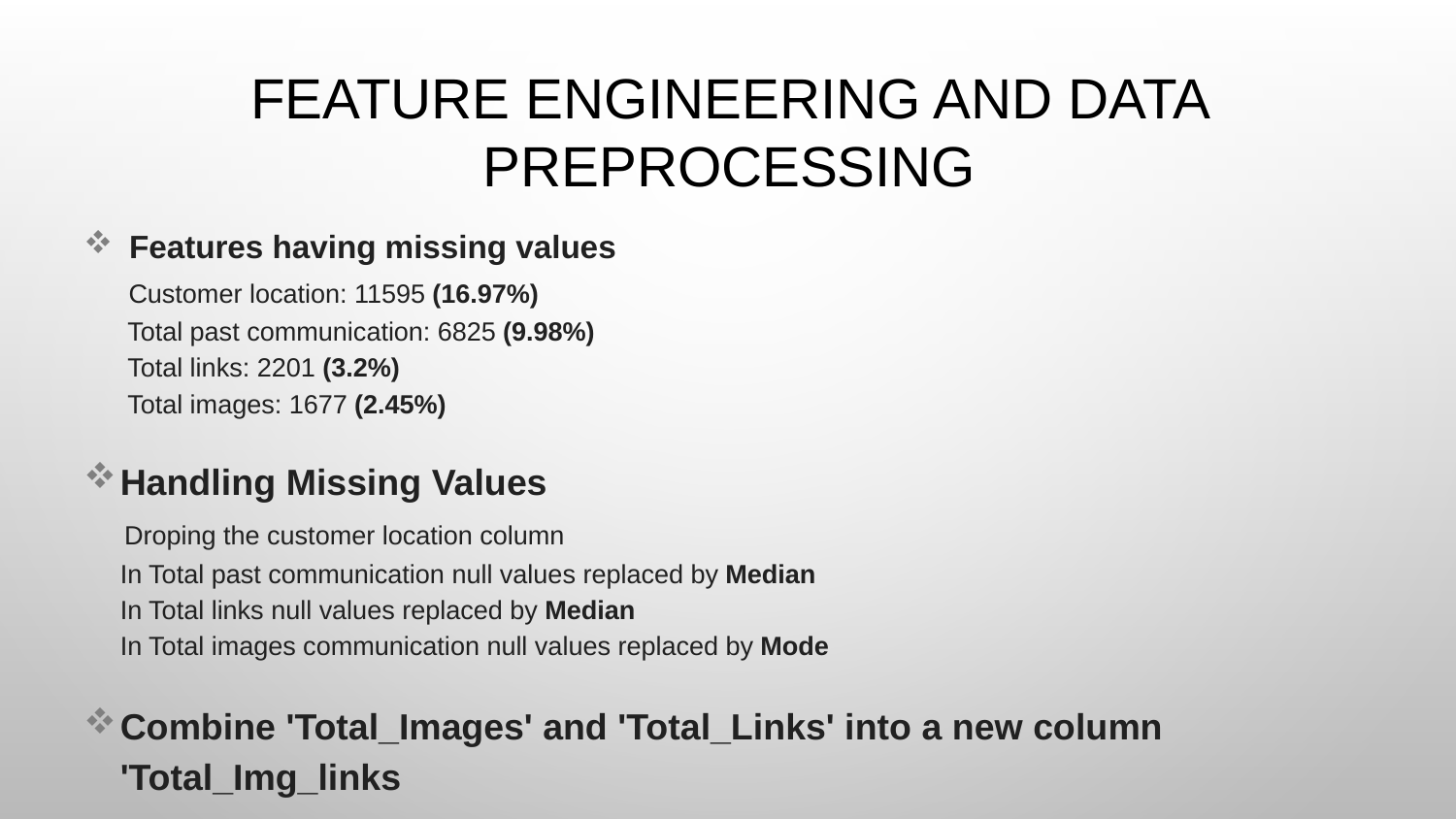

# Feature Engineering and Data Preprocessing
Features having missing values
     Customer location: 11595 (16.97%)
      Total past communication: 6825 (9.98%)
      Total links: 2201 (3.2%)
      Total images: 1677 (2.45%)

Handling Missing Values
    Droping the customer location column
     In Total past communication null values replaced by Median
     In Total links null values replaced by Median
     In Total images communication null values replaced by Mode

Combine 'Total_Images' and 'Total_Links' into a new column 'Total_Img_links